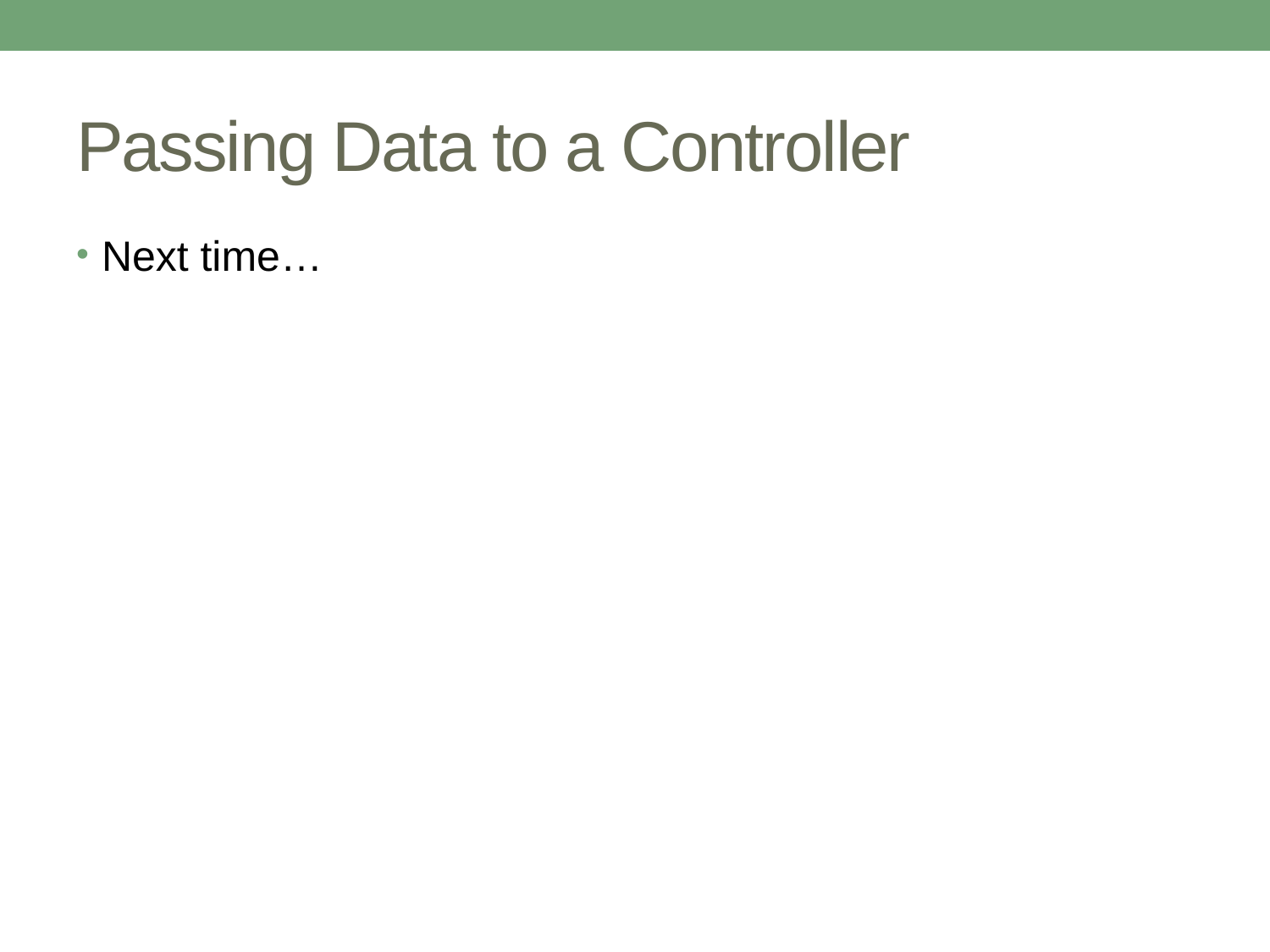

# Passing Data to a Controller
Next time…